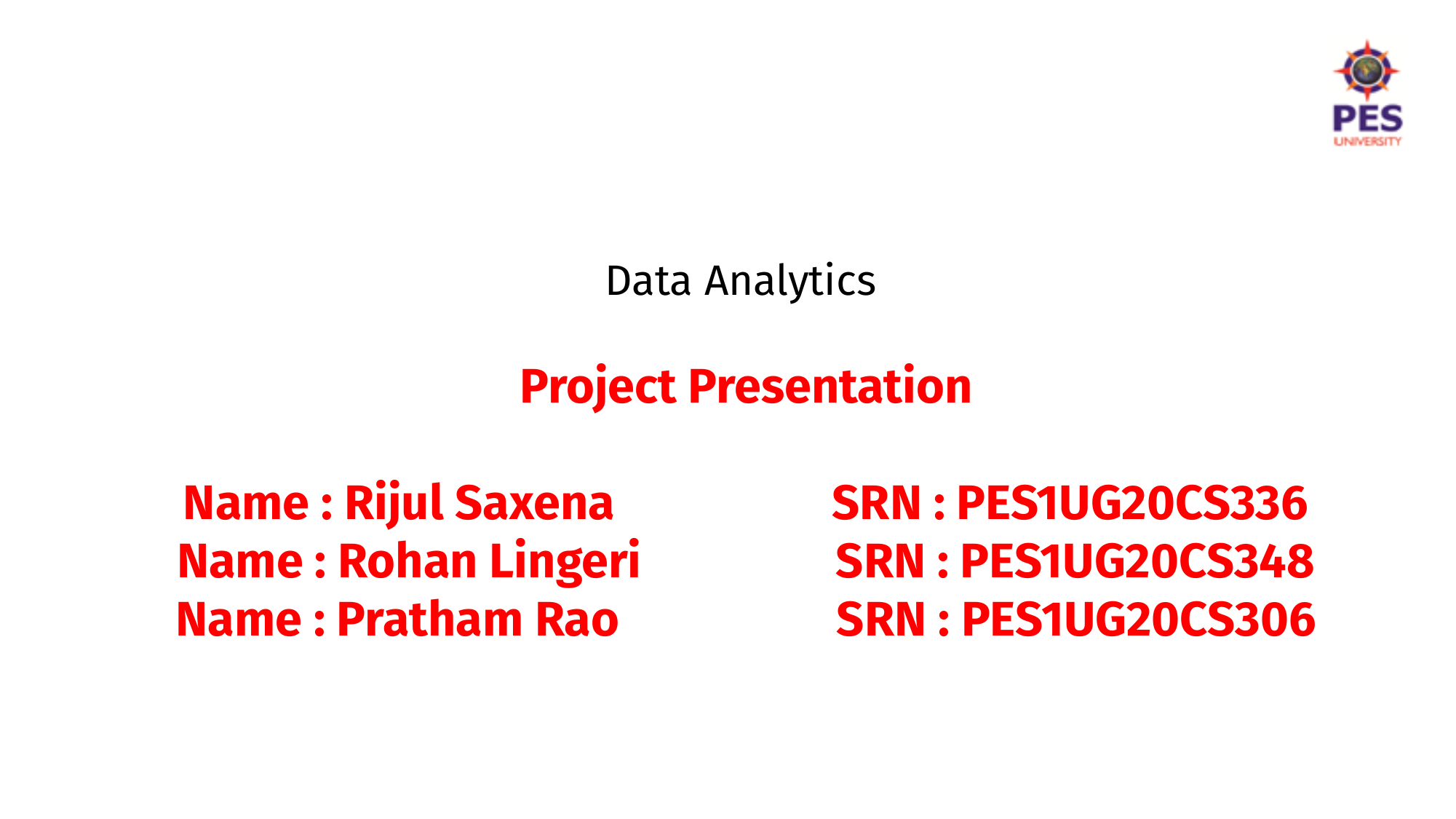

Data Analytics

Project Presentation

Name : Rijul Saxena                   SRN : PES1UG20CS336
Name : Rohan Lingeri                 SRN : PES1UG20CS348
Name : Pratham Rao                   SRN : PES1UG20CS306